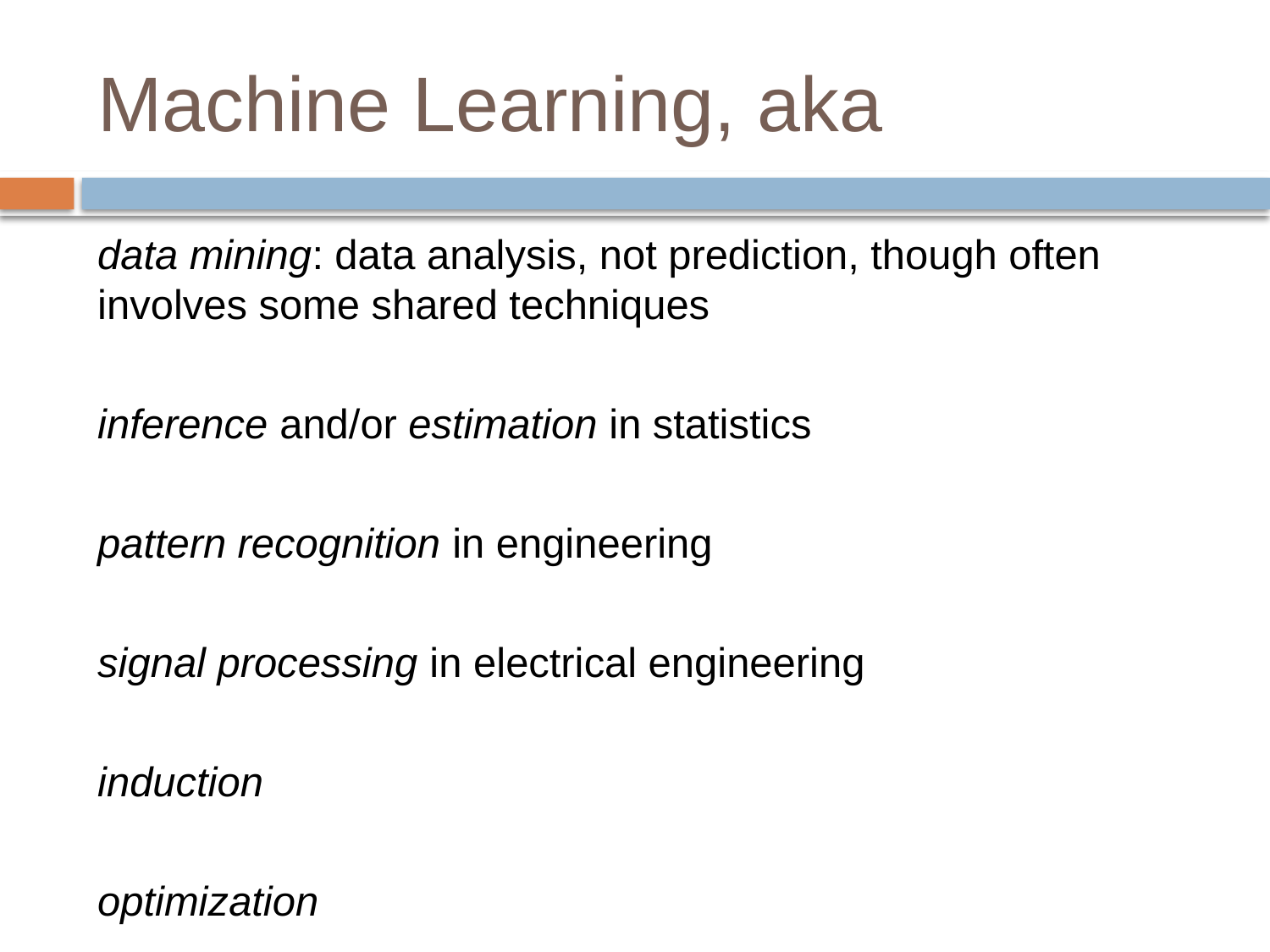

# Machine Learning, aka
data mining: data analysis, not prediction, though often involves some shared techniques

inference and/or estimation in statistics

pattern recognition in engineering

signal processing in electrical engineering

induction

optimization